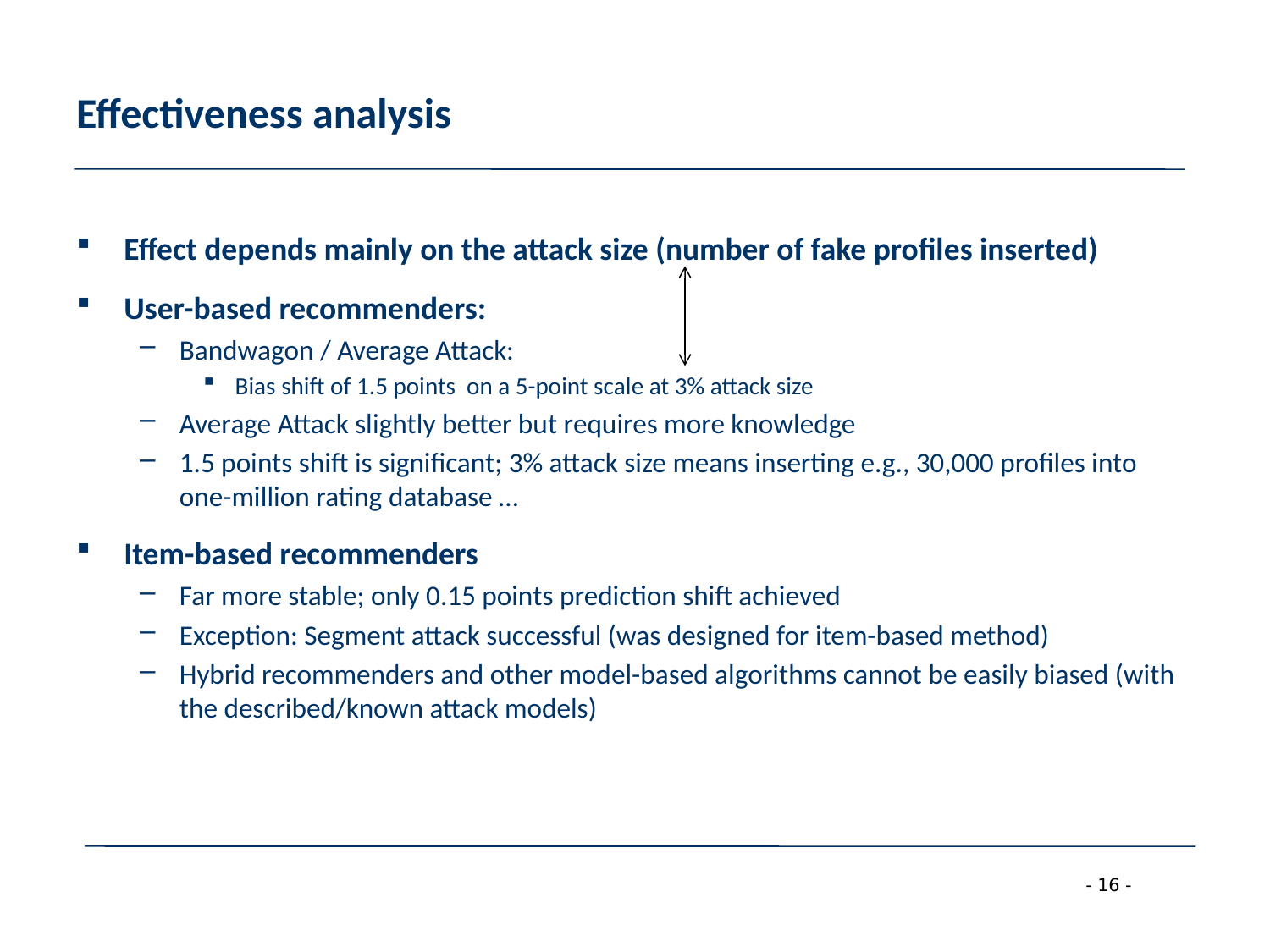

# Effectiveness analysis
Effect depends mainly on the attack size (number of fake profiles inserted)
User-based recommenders:
Bandwagon / Average Attack:
Bias shift of 1.5 points  on a 5-point scale at 3% attack size
Average Attack slightly better but requires more knowledge
1.5 points shift is significant; 3% attack size means inserting e.g., 30,000 profiles into one-million rating database …
Item-based recommenders
Far more stable; only 0.15 points prediction shift achieved
Exception: Segment attack successful (was designed for item-based method)
Hybrid recommenders and other model-based algorithms cannot be easily biased (with the described/known attack models)